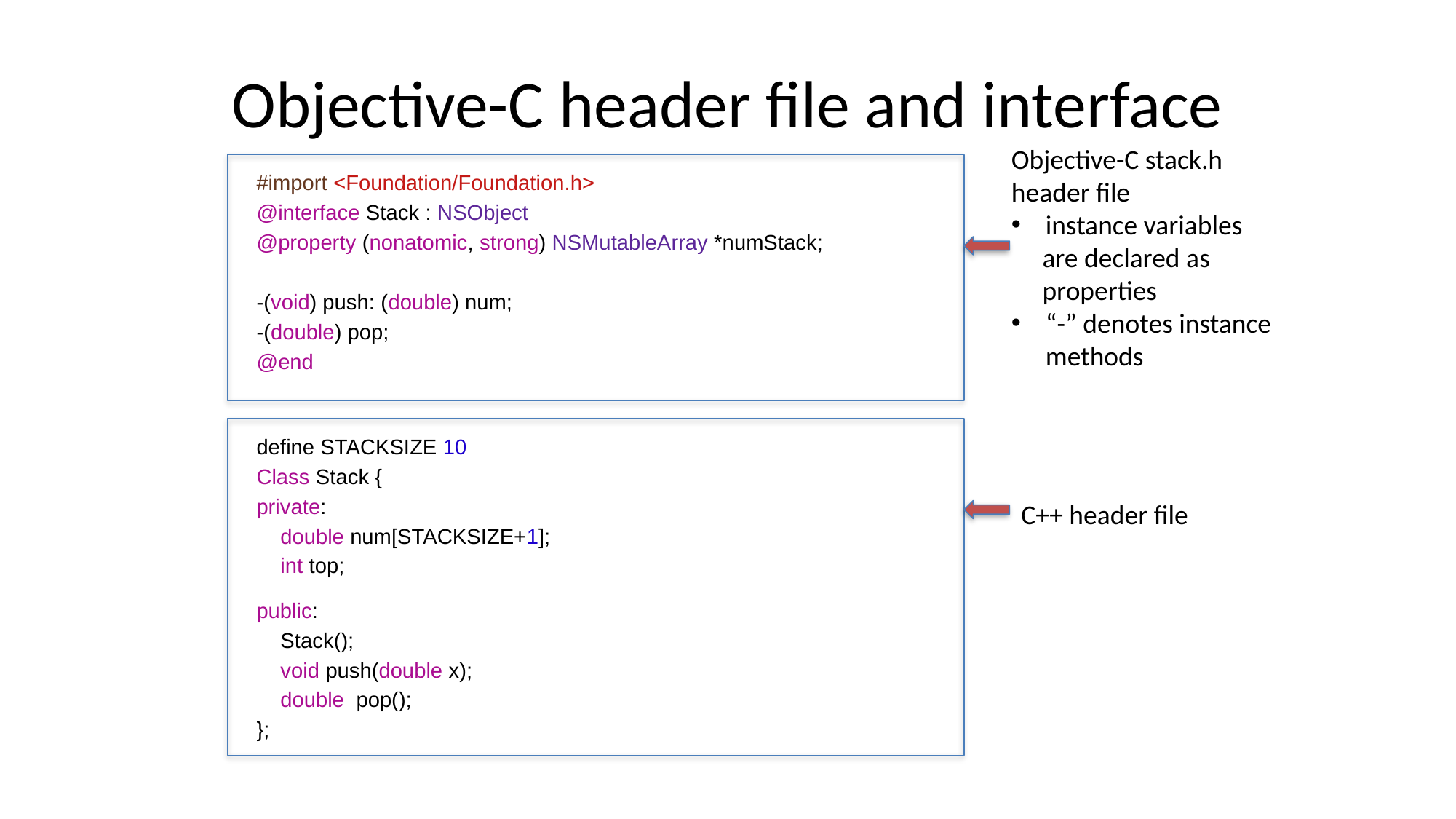

# Objective-C header file and interface
Objective-C stack.h header file
instance variables
     are declared as
     properties
“-” denotes instance methods

#import <Foundation/Foundation.h>
@interface Stack : NSObject
@property (nonatomic, strong) NSMutableArray *numStack;

-(void) push: (double) num;
-(double) pop;
@end

define STACKSIZE 10
Class Stack {
private:
    double num[STACKSIZE+1];
    int top;

public:
    Stack();
    void push(double x);
    double  pop();
};
C++ header file